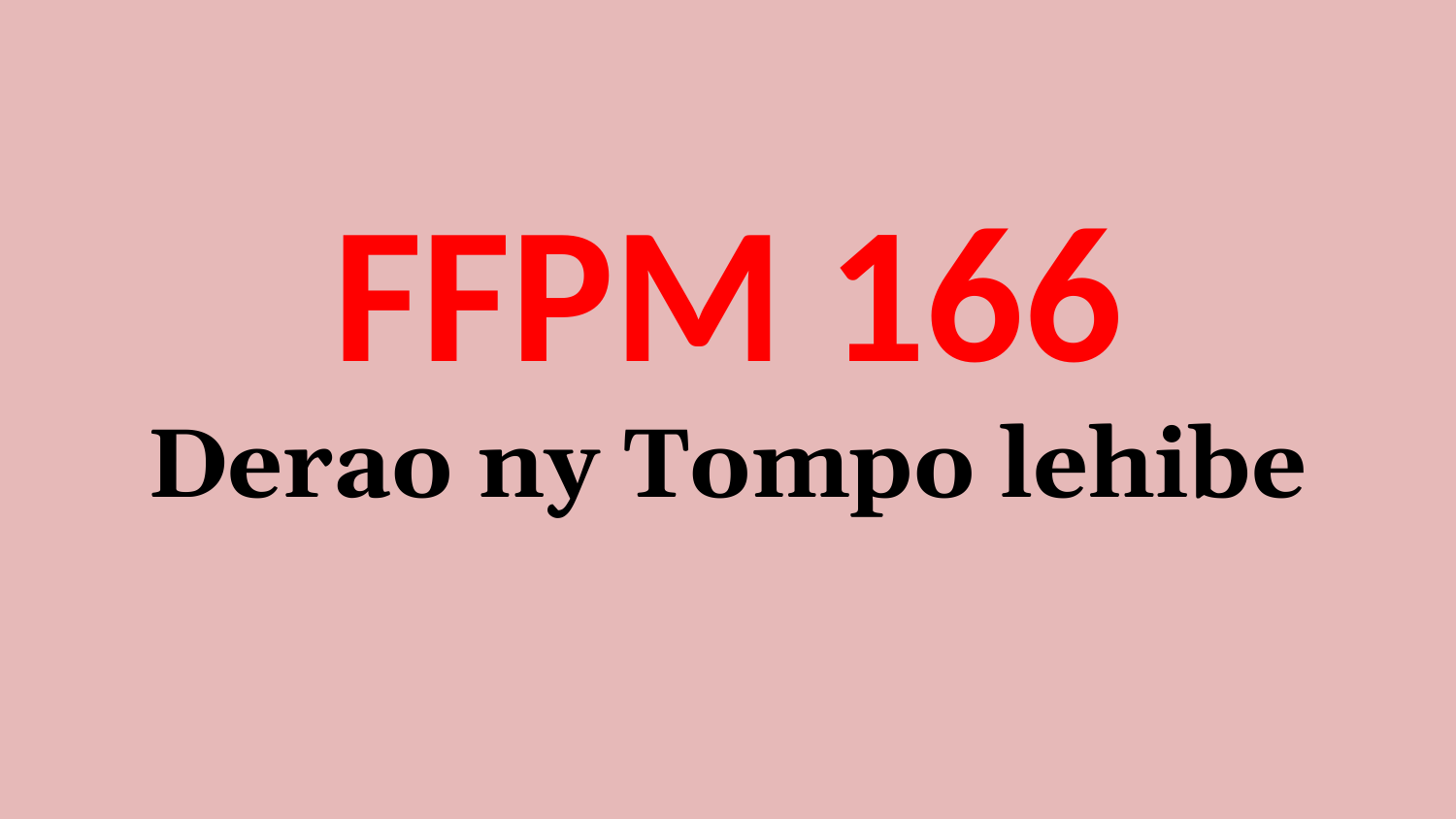

# FFPM 166 Derao ny Tompo lehibe